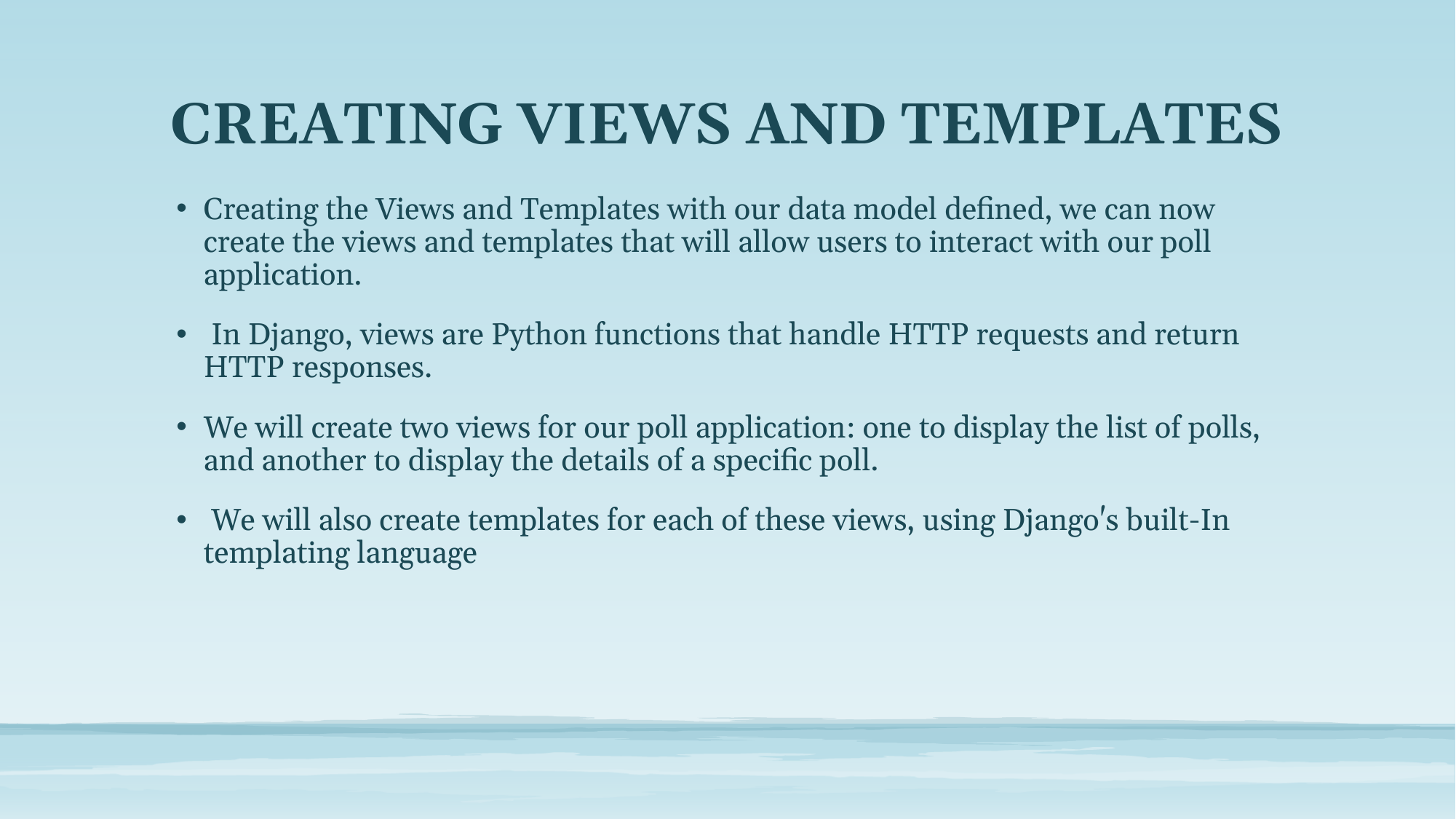

# CREATING VIEWS AND TEMPLATES
Creating the Views and Templates with our data model defined, we can now create the views and templates that will allow users to interact with our poll application.
 In Django, views are Python functions that handle HTTP requests and return HTTP responses.
We will create two views for our poll application: one to display the list of polls, and another to display the details of a specific poll.
 We will also create templates for each of these views, using Django's built-In templating language